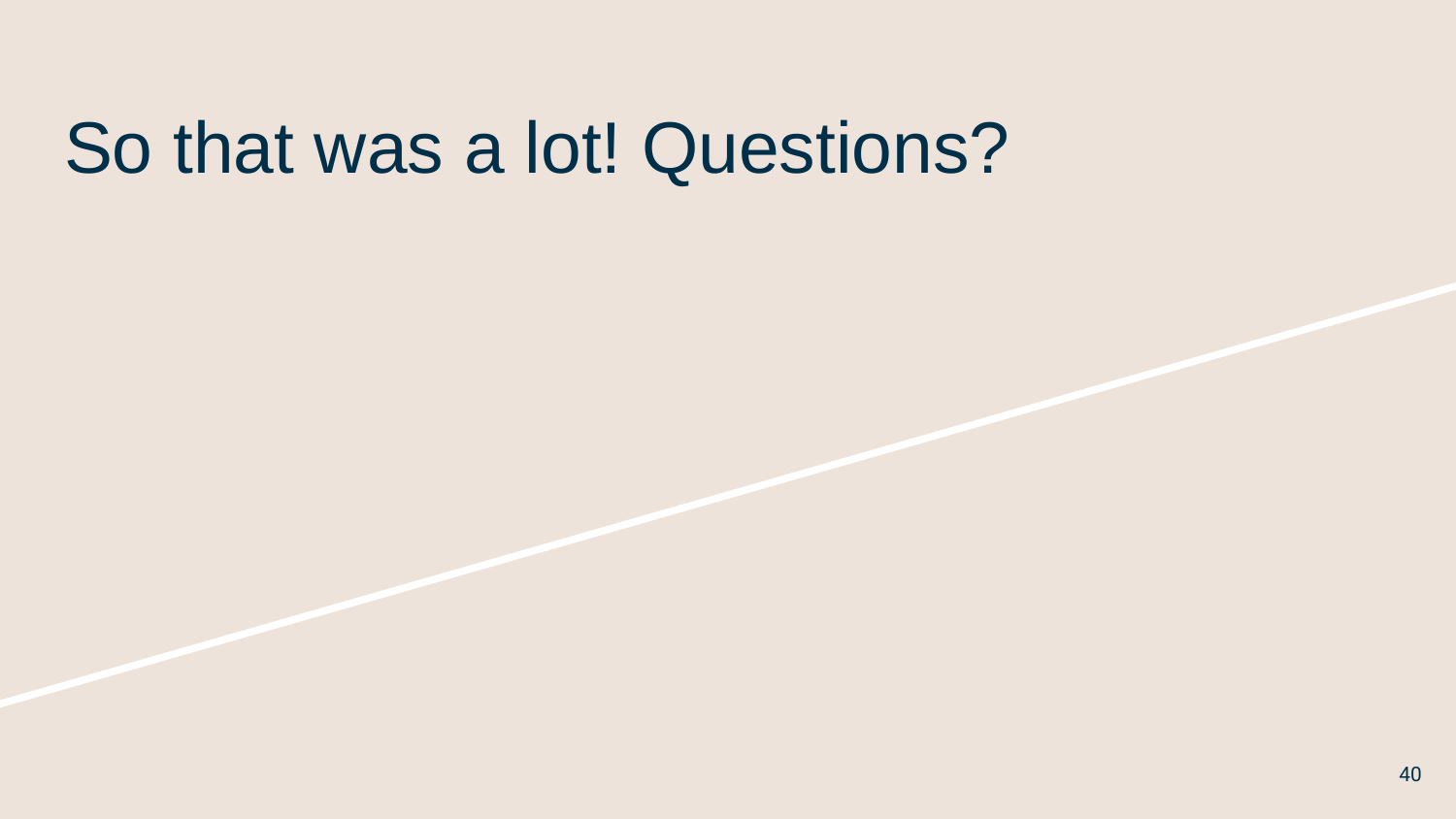

# So that was a lot! Questions?
40